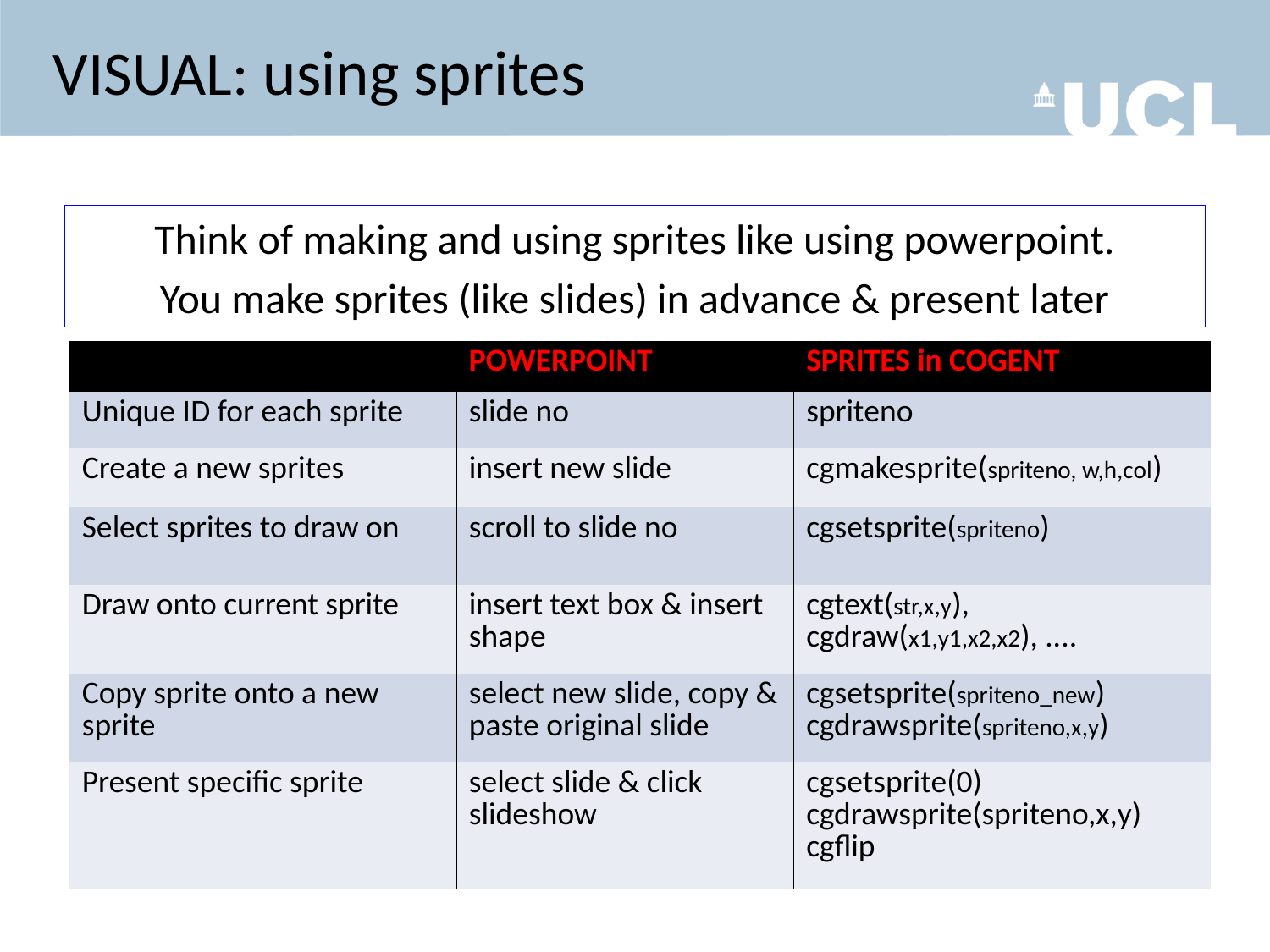

# VISUAL: using sprites
Think of making and using sprites like using powerpoint.
You make sprites (like slides) in advance & present later
|  | POWERPOINT | SPRITES in COGENT |
| --- | --- | --- |
| Unique ID for each sprite | slide no | spriteno |
| Create a new sprites | insert new slide | cgmakesprite(spriteno, w,h,col) |
| Select sprites to draw on | scroll to slide no | cgsetsprite(spriteno) |
| Draw onto current sprite | insert text box & insert shape | cgtext(str,x,y), cgdraw(x1,y1,x2,x2), .... |
| Copy sprite onto a new sprite | select new slide, copy & paste original slide | cgsetsprite(spriteno\_new) cgdrawsprite(spriteno,x,y) |
| Present specific sprite | select slide & click slideshow | cgsetsprite(0) cgdrawsprite(spriteno,x,y) cgflip |